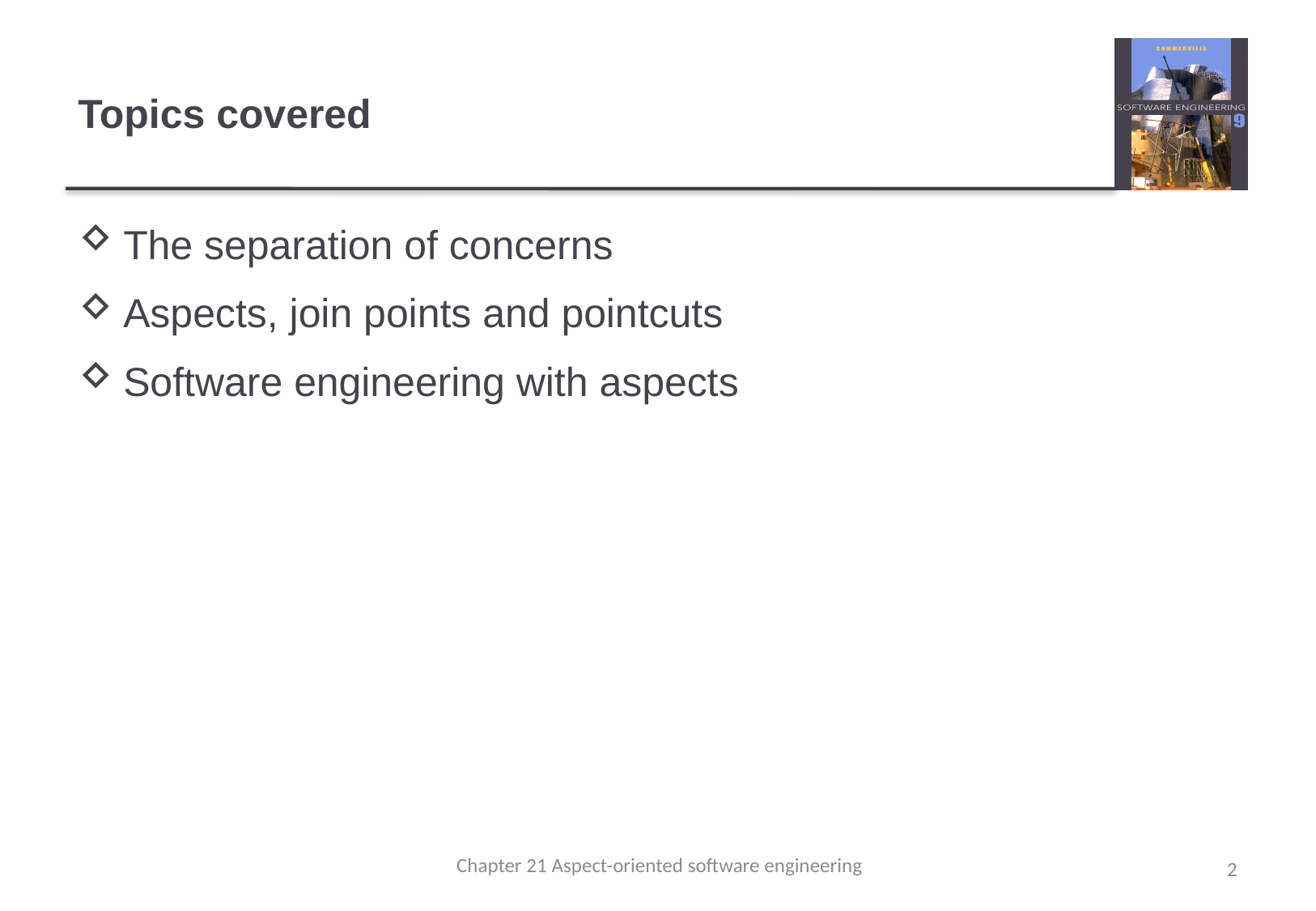

# Topics covered
The separation of concerns
Aspects, join points and pointcuts
Software engineering with aspects
Chapter 21 Aspect-oriented software engineering
2